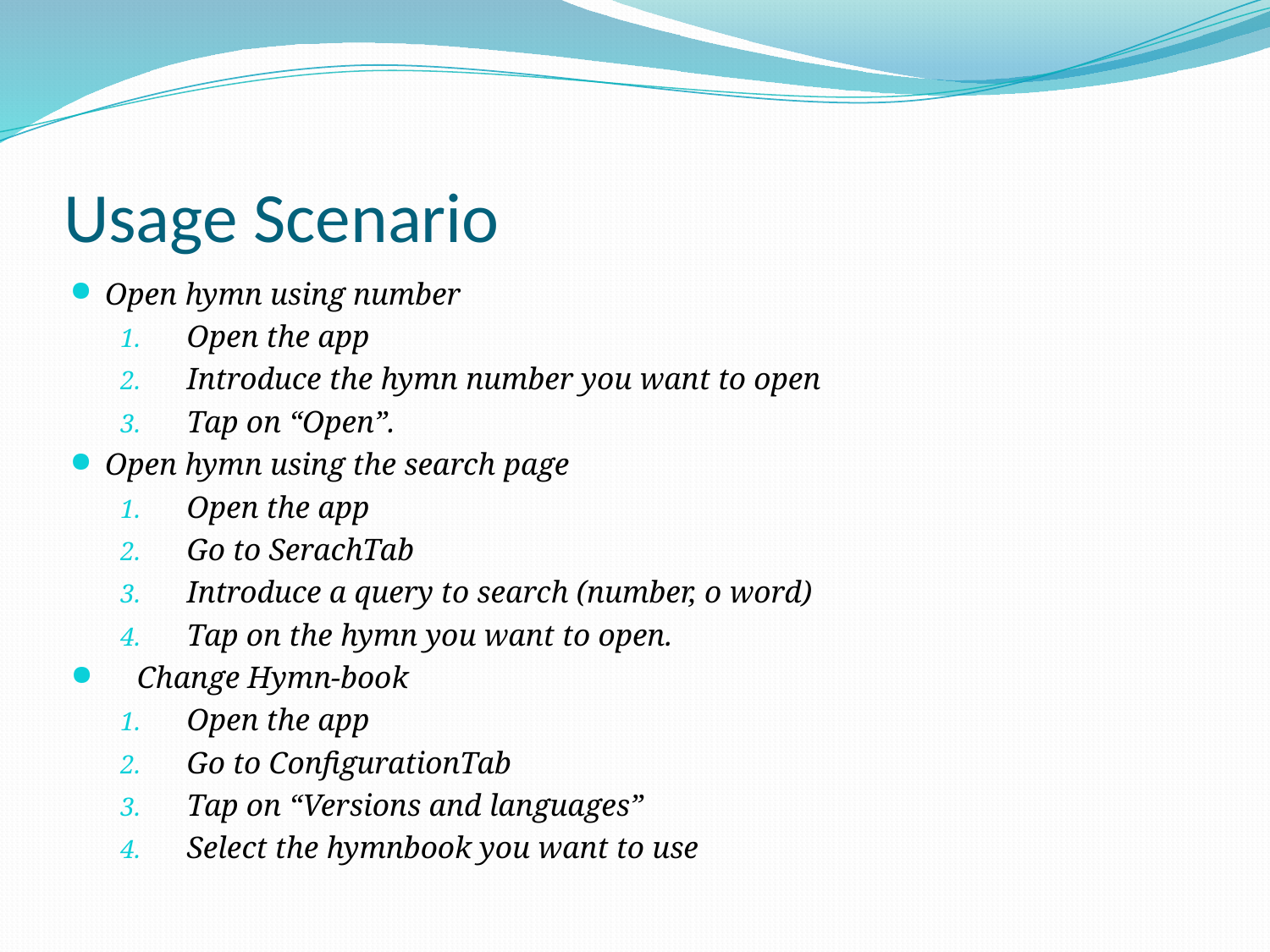

# Usage Scenario
Open hymn using number
Open the app
Introduce the hymn number you want to open
Tap on “Open”.
Open hymn using the search page
Open the app
Go to SerachTab
Introduce a query to search (number, o word)
Tap on the hymn you want to open.
Change Hymn-book
Open the app
Go to ConfigurationTab
Tap on “Versions and languages”
Select the hymnbook you want to use